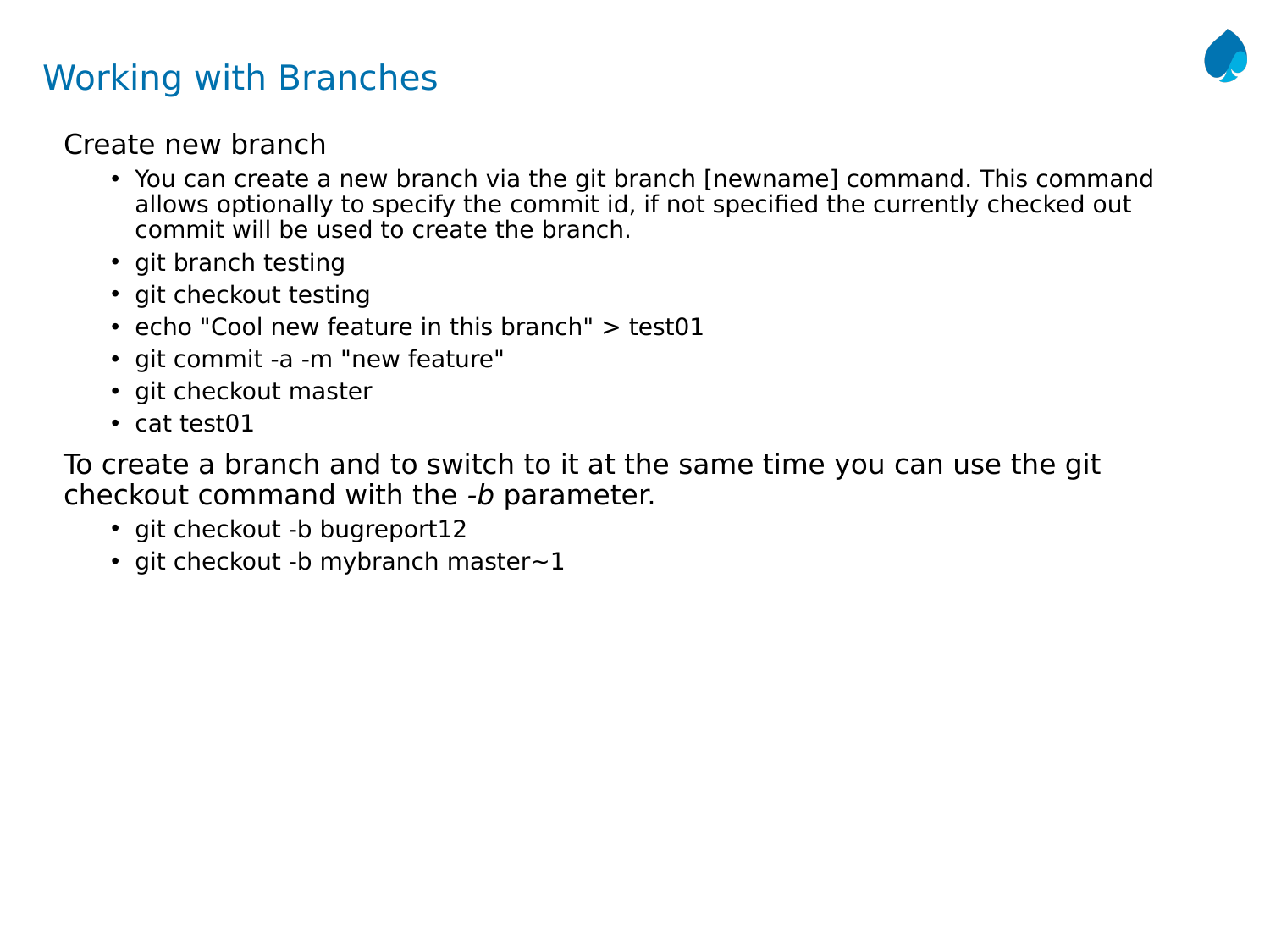

# Working with Branches
Create new branch
You can create a new branch via the git branch [newname] command. This command allows optionally to specify the commit id, if not specified the currently checked out commit will be used to create the branch.
git branch testing
git checkout testing
echo "Cool new feature in this branch" > test01
git commit -a -m "new feature"
git checkout master
cat test01
To create a branch and to switch to it at the same time you can use the git checkout command with the -b parameter.
git checkout -b bugreport12
git checkout -b mybranch master~1